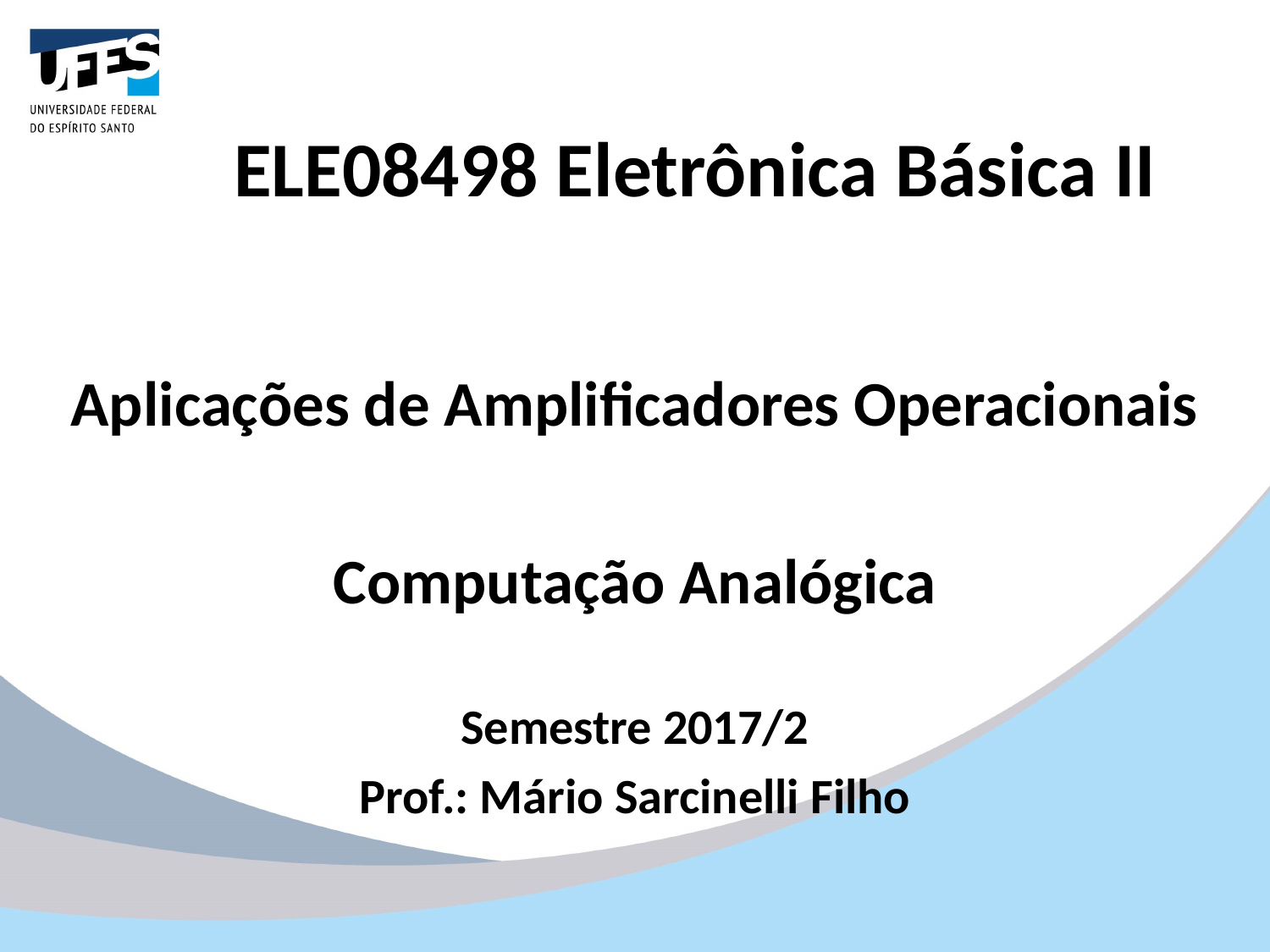

# ELE08498 Eletrônica Básica II
Aplicações de Amplificadores Operacionais

Computação Analógica

Semestre 2017/2
Prof.: Mário Sarcinelli Filho